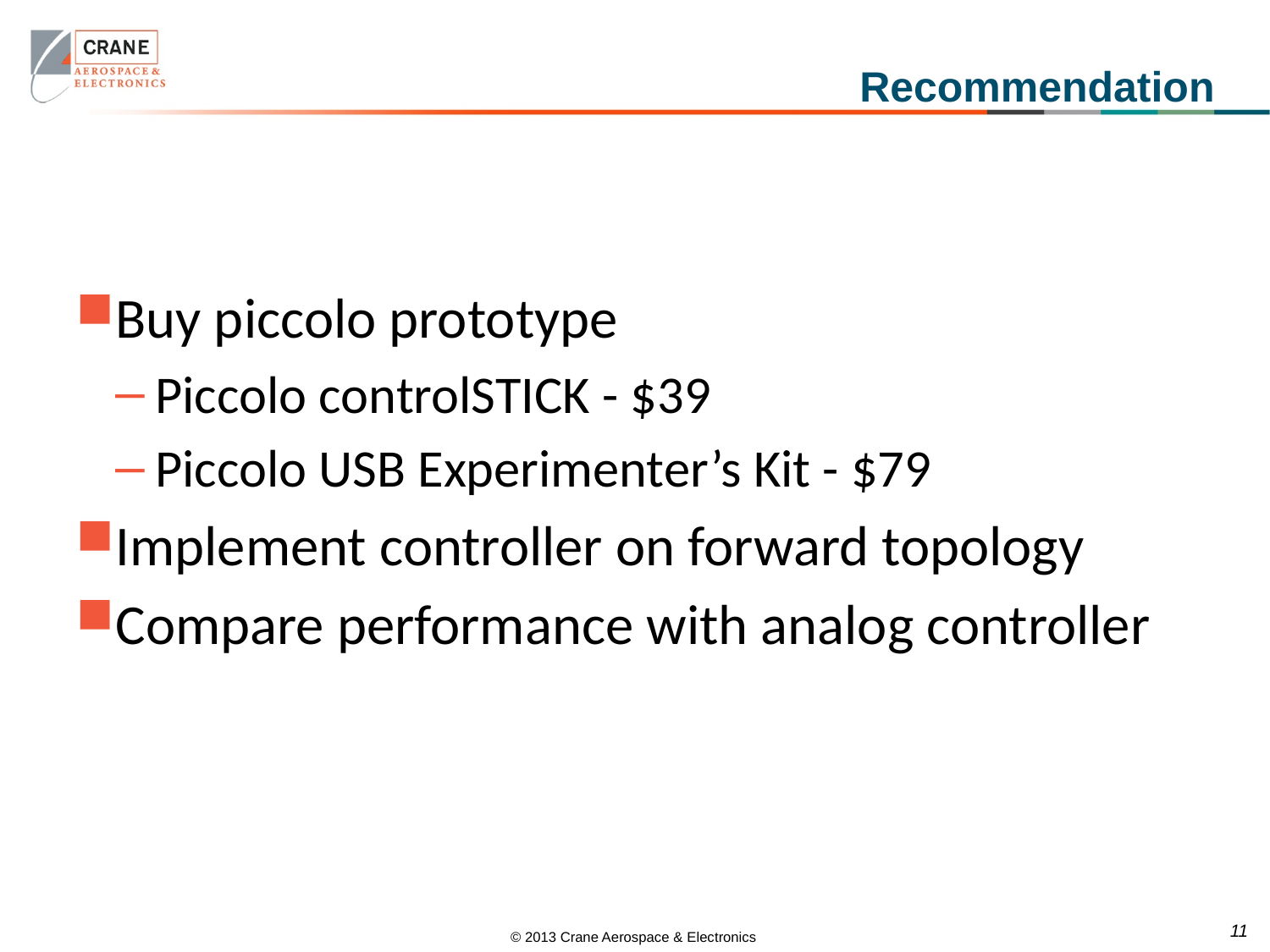

# Recommendation

Buy piccolo prototype
Piccolo controlSTICK - $39
Piccolo USB Experimenter’s Kit - $79
Implement controller on forward topology
Compare performance with analog controller
11